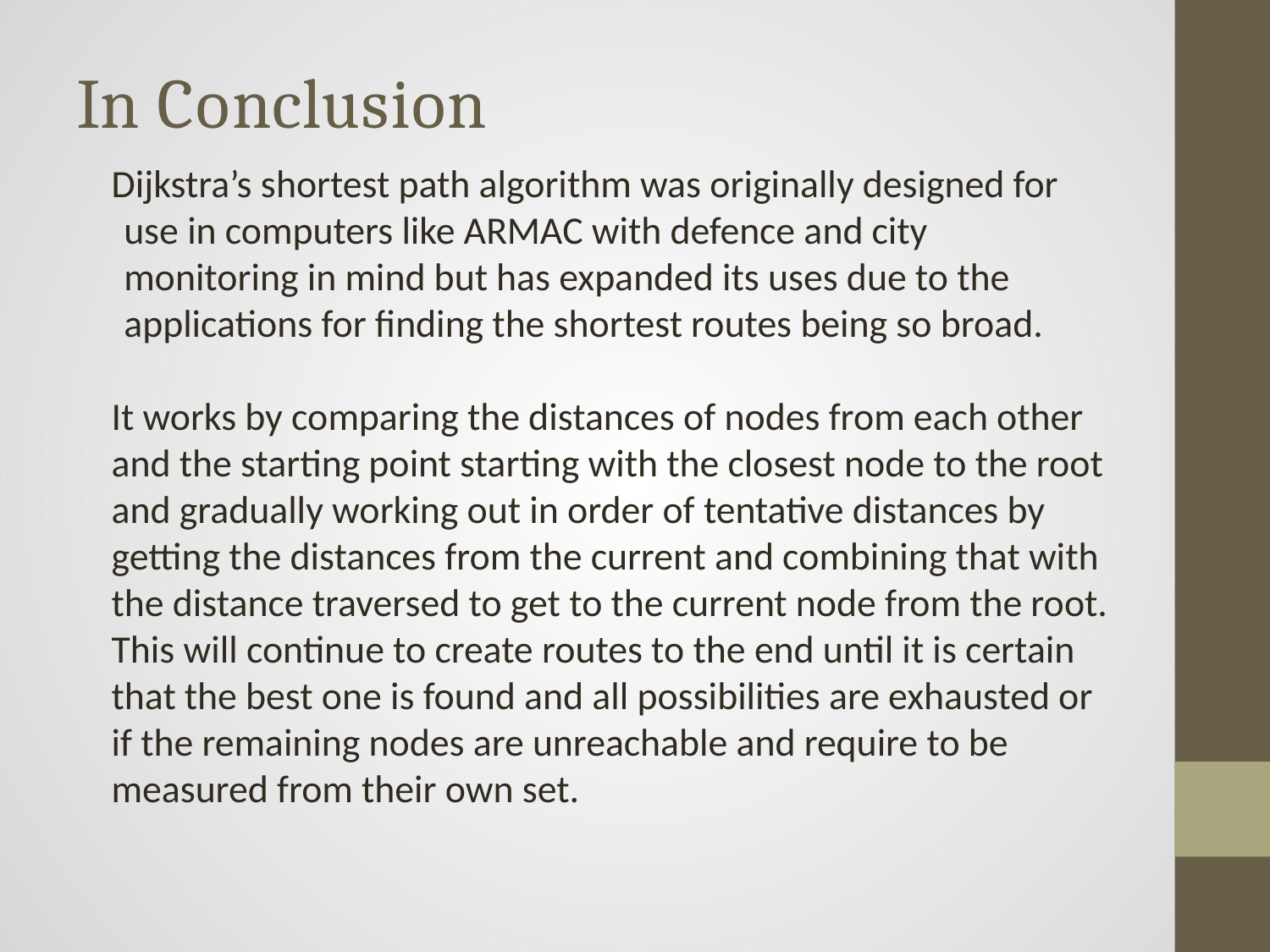

# In Conclusion
Dijkstra’s shortest path algorithm was originally designed for use in computers like ARMAC with defence and city monitoring in mind but has expanded its uses due to the applications for finding the shortest routes being so broad.

It works by comparing the distances of nodes from each other and the starting point starting with the closest node to the root and gradually working out in order of tentative distances by getting the distances from the current and combining that with the distance traversed to get to the current node from the root. This will continue to create routes to the end until it is certain that the best one is found and all possibilities are exhausted or if the remaining nodes are unreachable and require to be measured from their own set.